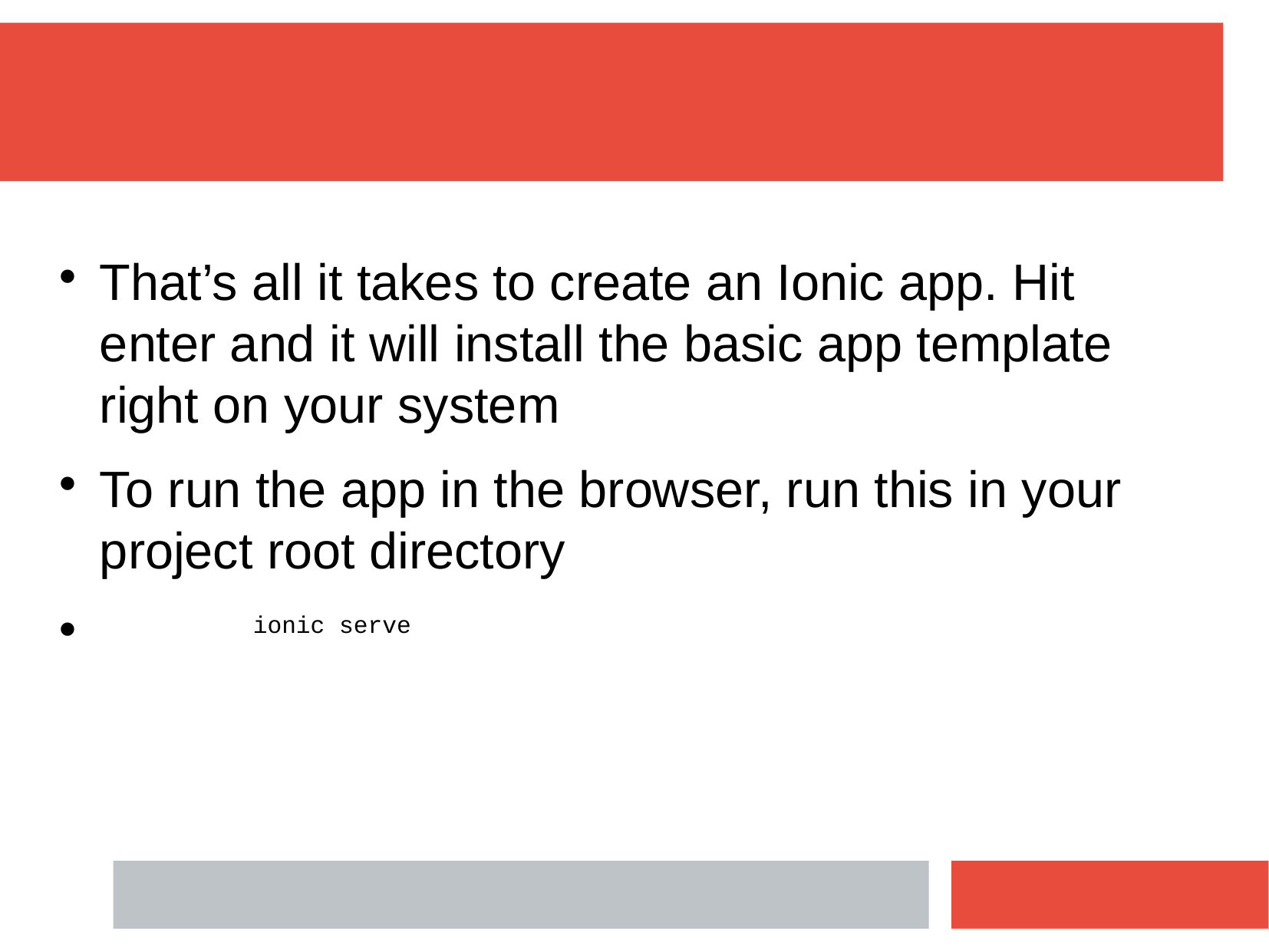

That’s all it takes to create an Ionic app. Hit enter and it will install the basic app template right on your system
To run the app in the browser, run this in your project root directory

ionic serve